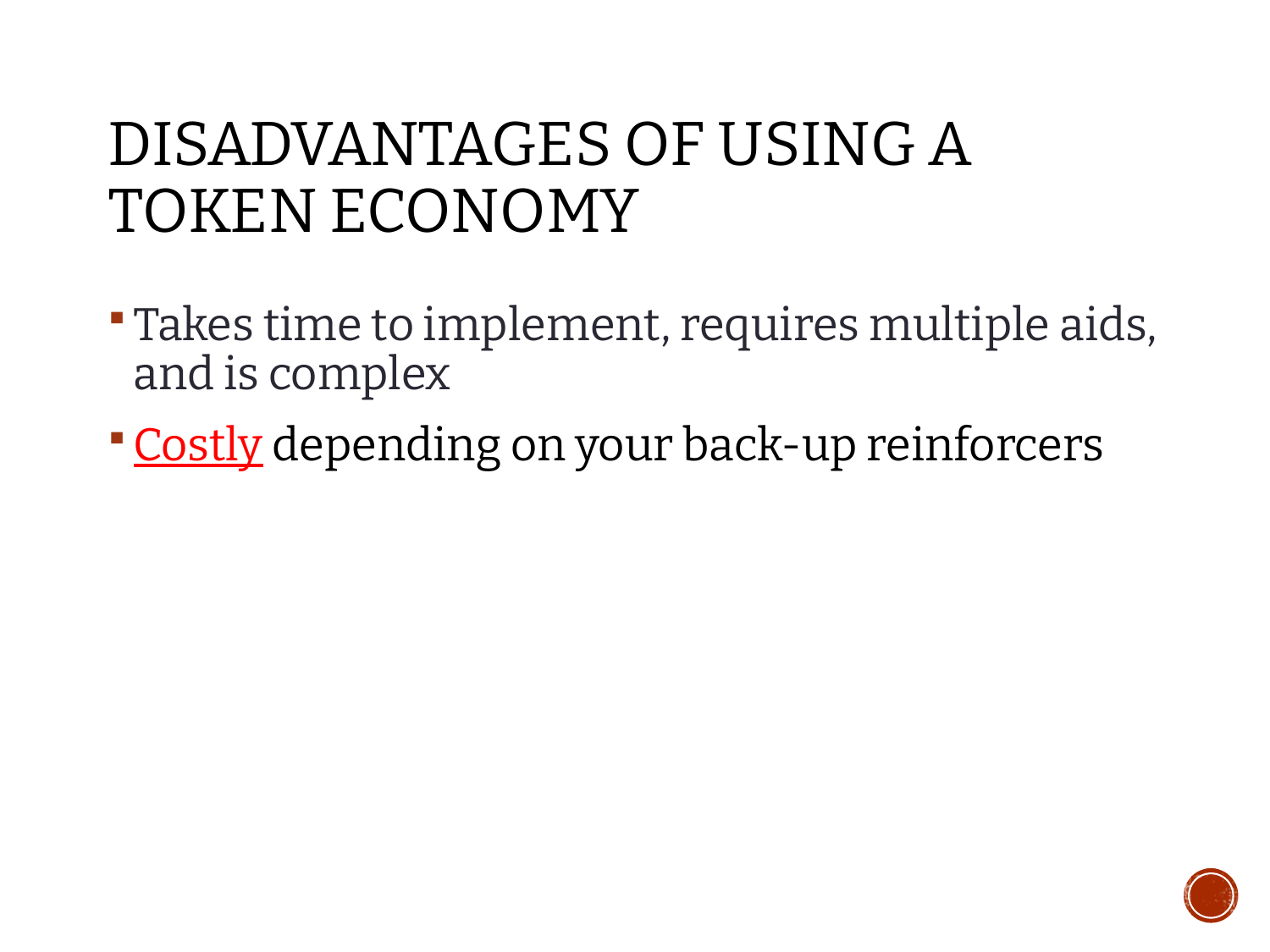

# Disadvantages of Using a Token Economy
Takes time to implement, requires multiple aids, and is complex
Costly depending on your back-up reinforcers